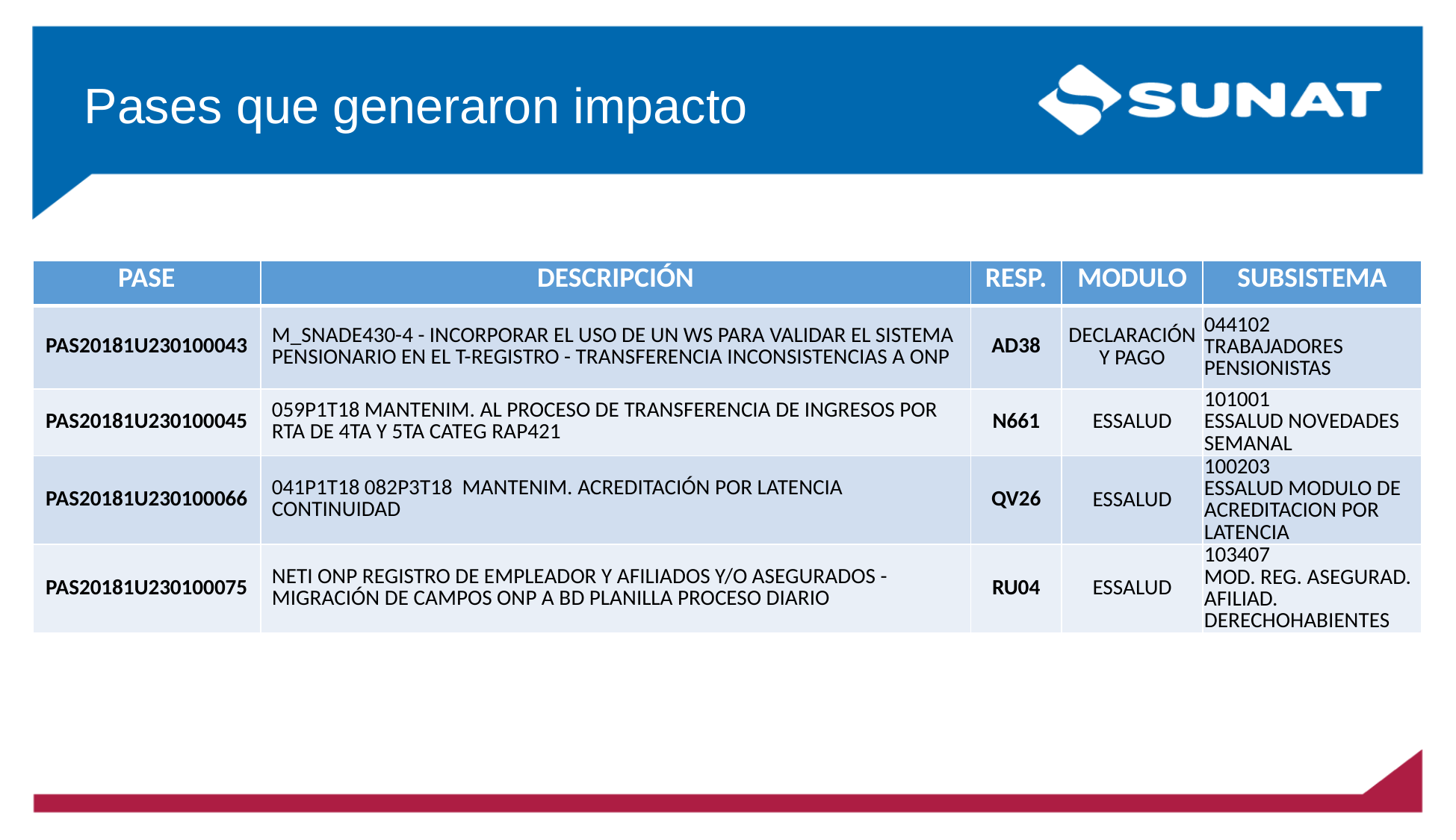

# Pases que generaron impacto
| PASE | DESCRIPCIÓN | RESP. | MODULO | SUBSISTEMA |
| --- | --- | --- | --- | --- |
| PAS20181U230100043 | M\_SNADE430-4 - INCORPORAR EL USO DE UN WS PARA VALIDAR EL SISTEMA PENSIONARIO EN EL T-REGISTRO - TRANSFERENCIA INCONSISTENCIAS A ONP | AD38 | DECLARACIÓN Y PAGO | 044102 TRABAJADORES PENSIONISTAS |
| PAS20181U230100045 | 059P1T18 MANTENIM. AL PROCESO DE TRANSFERENCIA DE INGRESOS POR RTA DE 4TA Y 5TA CATEG RAP421 | N661 | ESSALUD | 101001 ESSALUD NOVEDADES SEMANAL |
| PAS20181U230100066 | 041P1T18 082P3T18 MANTENIM. ACREDITACIÓN POR LATENCIA  CONTINUIDAD | QV26 | ESSALUD | 100203 ESSALUD MODULO DE ACREDITACION POR LATENCIA |
| PAS20181U230100075 | NETI ONP REGISTRO DE EMPLEADOR Y AFILIADOS Y/O ASEGURADOS - MIGRACIÓN DE CAMPOS ONP A BD PLANILLA PROCESO DIARIO | RU04 | ESSALUD | 103407 MOD. REG. ASEGURAD. AFILIAD. DERECHOHABIENTES |